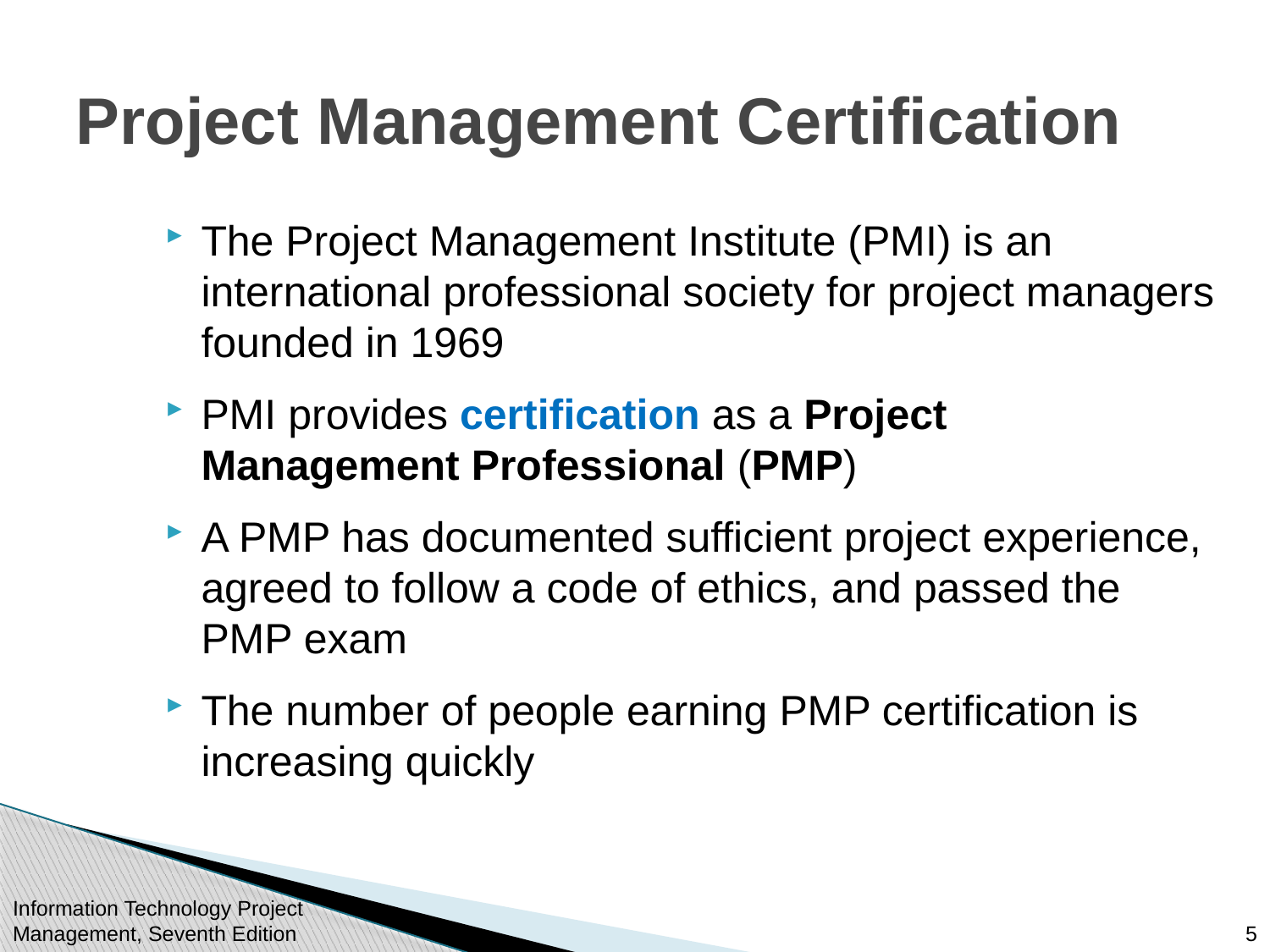

# Project Management Certification
The Project Management Institute (PMI) is an international professional society for project managers founded in 1969
PMI provides certification as a Project Management Professional (PMP)
A PMP has documented sufficient project experience, agreed to follow a code of ethics, and passed the PMP exam
The number of people earning PMP certification is increasing quickly

Information Technology Project Management, Seventh Edition
5